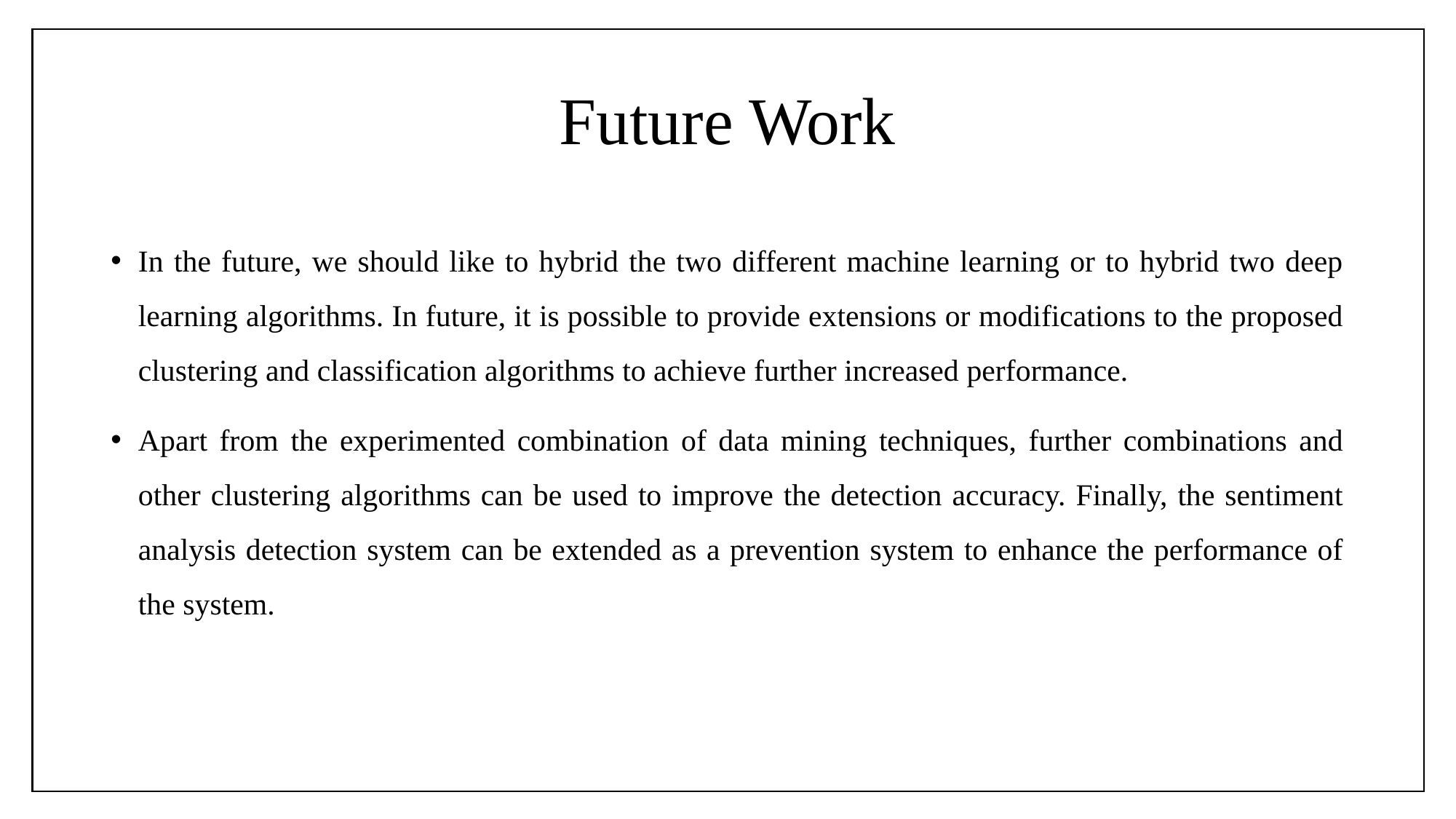

# Future Work
In the future, we should like to hybrid the two different machine learning or to hybrid two deep learning algorithms. In future, it is possible to provide extensions or modifications to the proposed clustering and classification algorithms to achieve further increased performance.
Apart from the experimented combination of data mining techniques, further combinations and other clustering algorithms can be used to improve the detection accuracy. Finally, the sentiment analysis detection system can be extended as a prevention system to enhance the performance of the system.